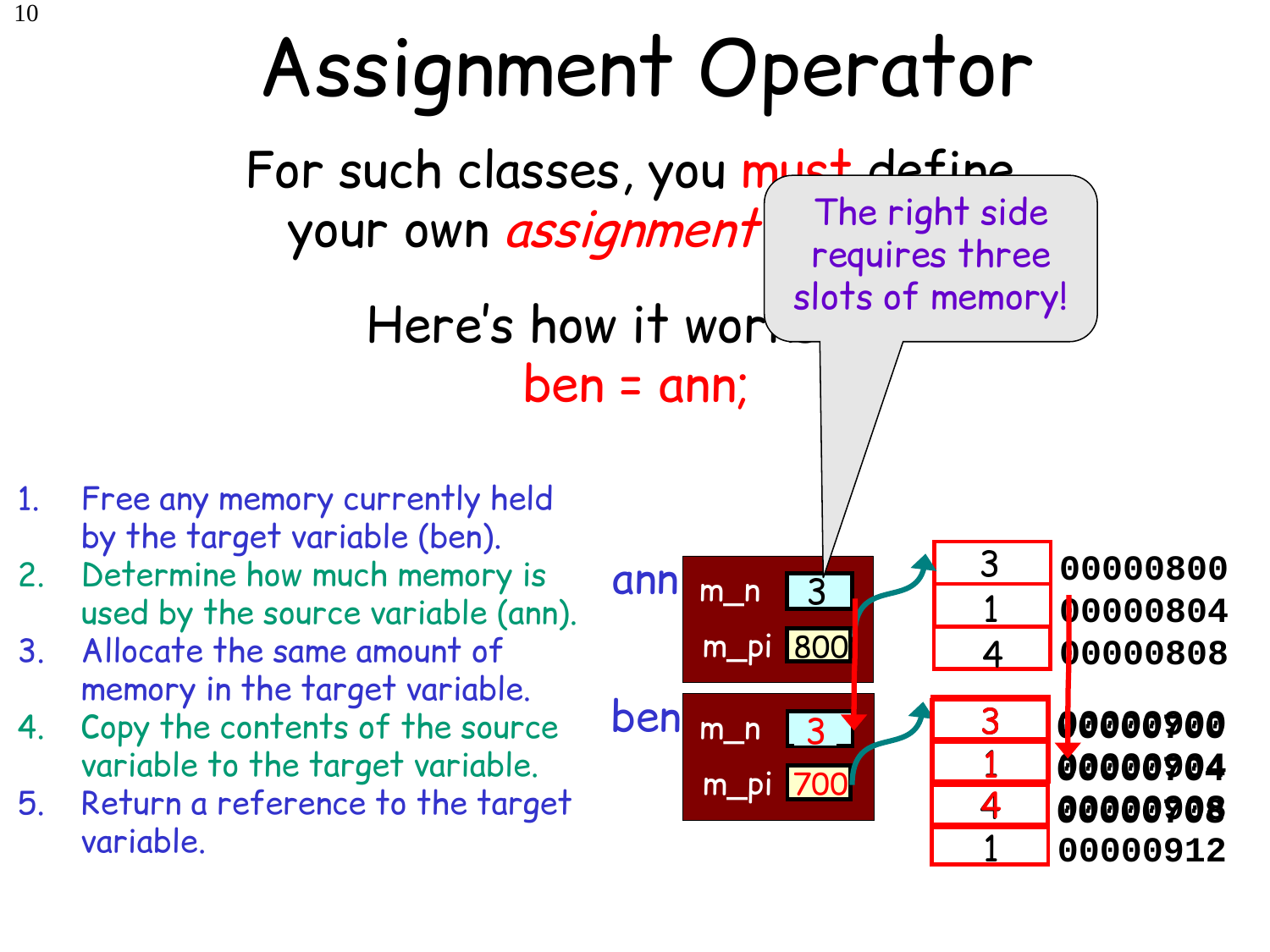

Assignment Operator
10
For such classes, you must define
your own assignment operator!
The right side requires three slots of memory!
Here’s how it works for
ben = ann;
Free any memory currently held by the target variable (ben).
Determine how much memory is used by the source variable (ann).
Allocate the same amount of memory in the target variable.
Copy the contents of the source variable to the target variable.
Return a reference to the target variable.
3
00000800
00000804
00000808

1
ann

m_n

m_pi

3

800
4
ben

m_n

m_pi

3

00000700
00000704
00000708

3
1
4
1
00000900
00000904
00000908
00000912

3

4
1
700

900
4